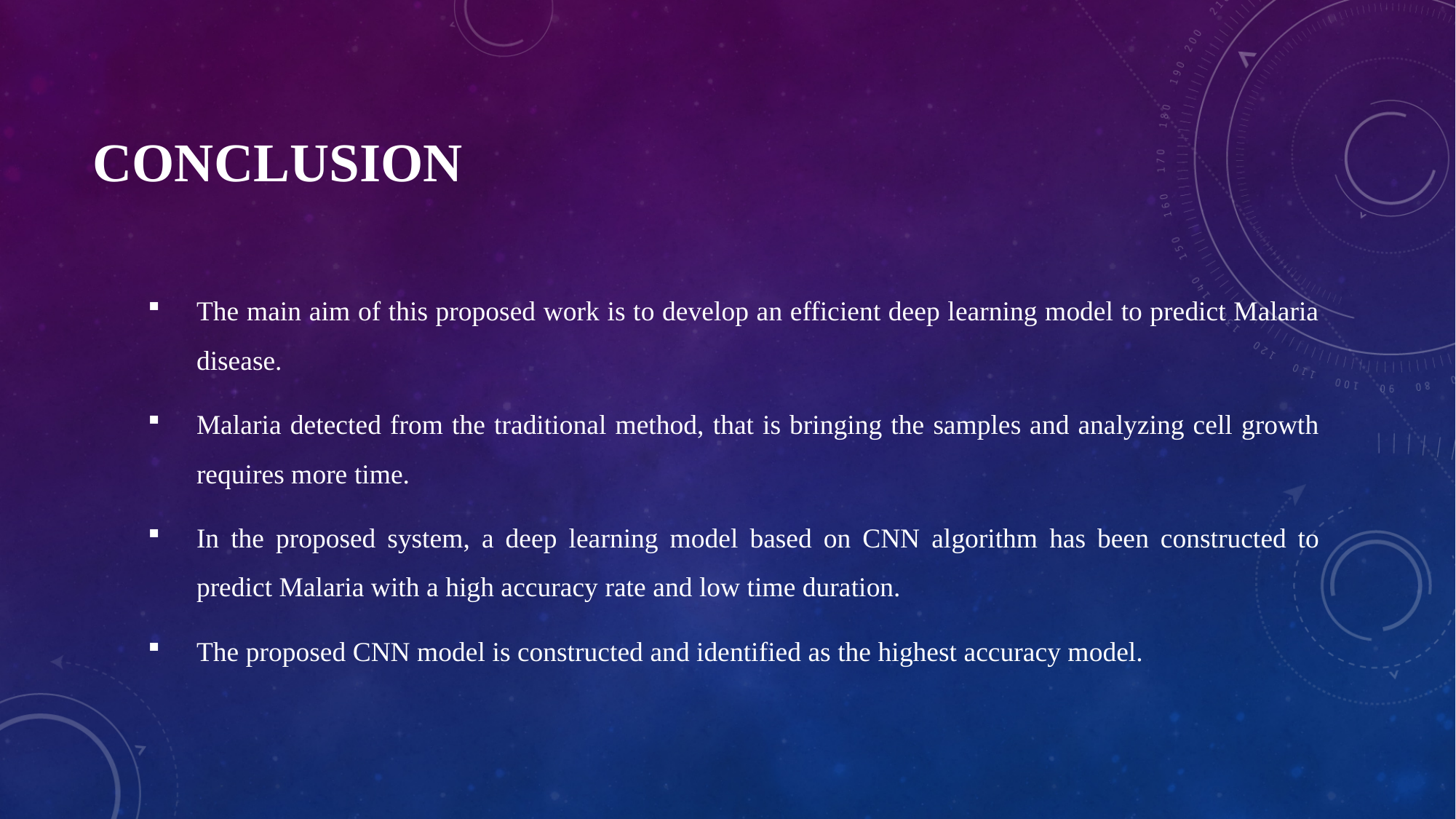

# Conclusion
The main aim of this proposed work is to develop an efficient deep learning model to predict Malaria disease.
Malaria detected from the traditional method, that is bringing the samples and analyzing cell growth requires more time.
In the proposed system, a deep learning model based on CNN algorithm has been constructed to predict Malaria with a high accuracy rate and low time duration.
The proposed CNN model is constructed and identified as the highest accuracy model.